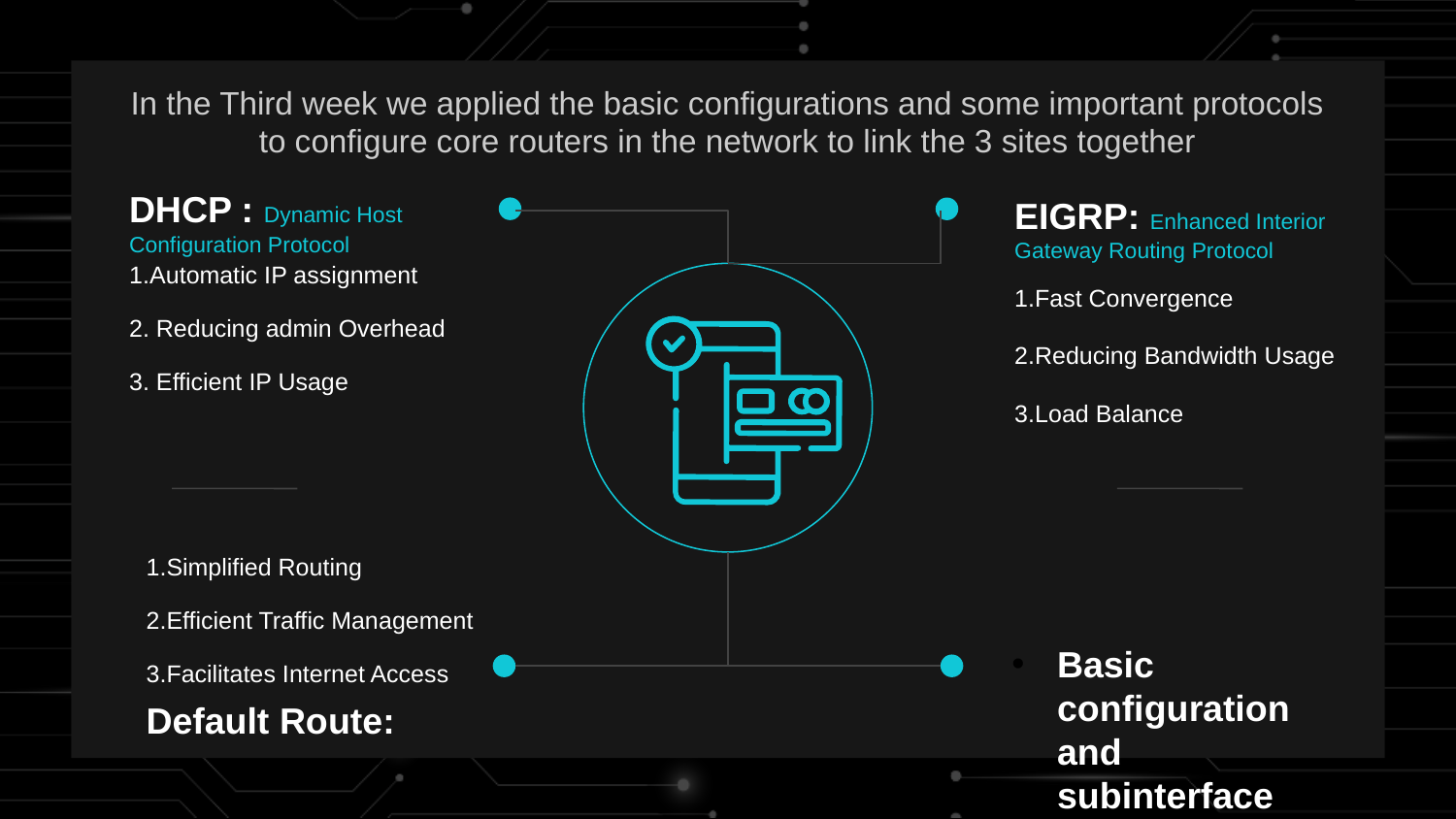

# In the Third week we applied the basic configurations and some important protocols to configure core routers in the network to link the 3 sites together

DHCP : Dynamic Host Configuration Protocol
1.Automatic IP assignment
2. Reducing admin Overhead
3. Efficient IP Usage

EIGRP: Enhanced Interior Gateway Routing Protocol
1.Fast Convergence
2.Reducing Bandwidth Usage
3.Load Balance

1.Simplified Routing
2.Efficient Traffic Management
3.Facilitates Internet Access
Default Route:
Basic configuration and subinterface